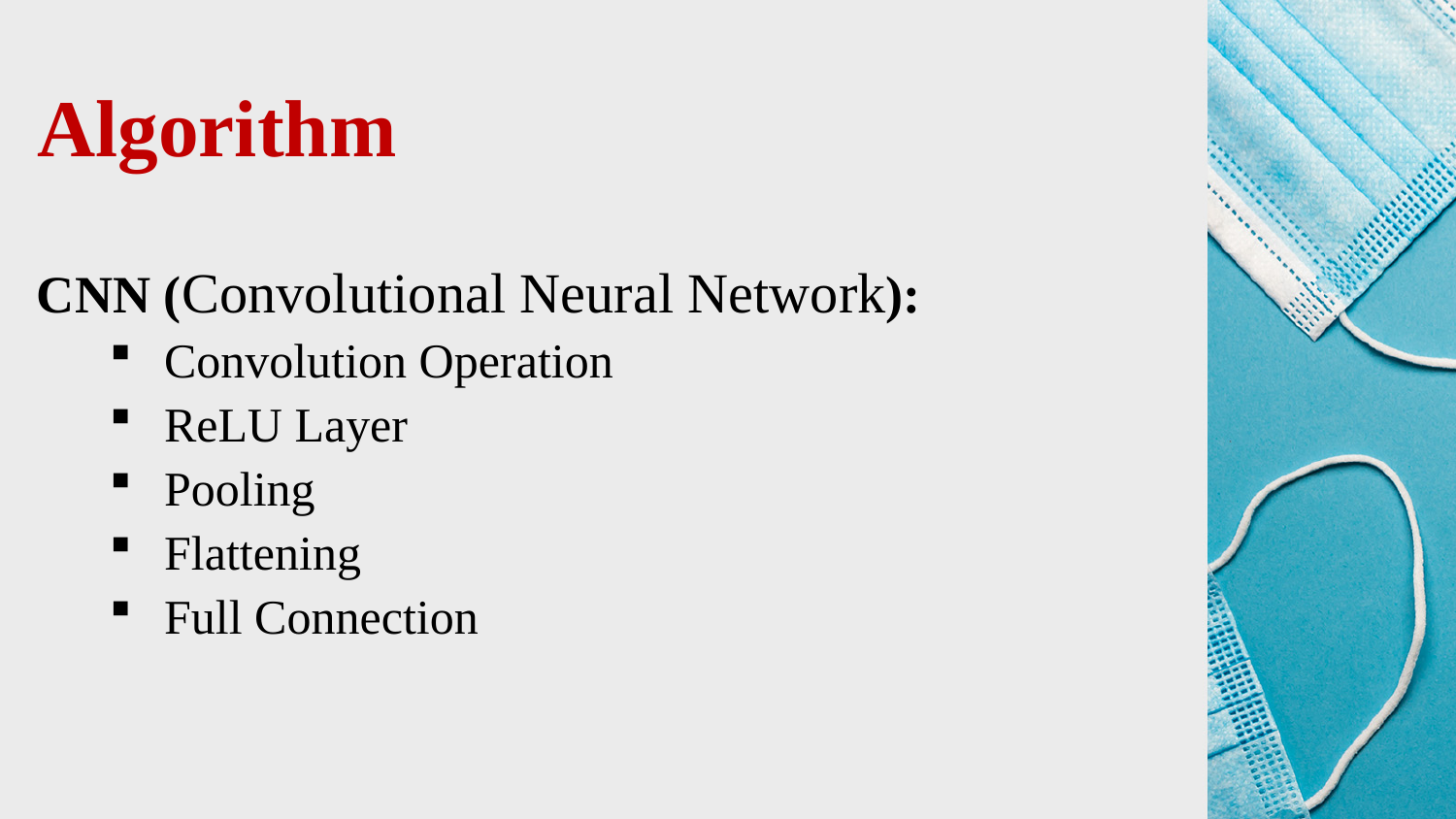

Algorithm
CNN (Convolutional Neural Network):
Convolution Operation
ReLU Layer
Pooling
Flattening
Full Connection